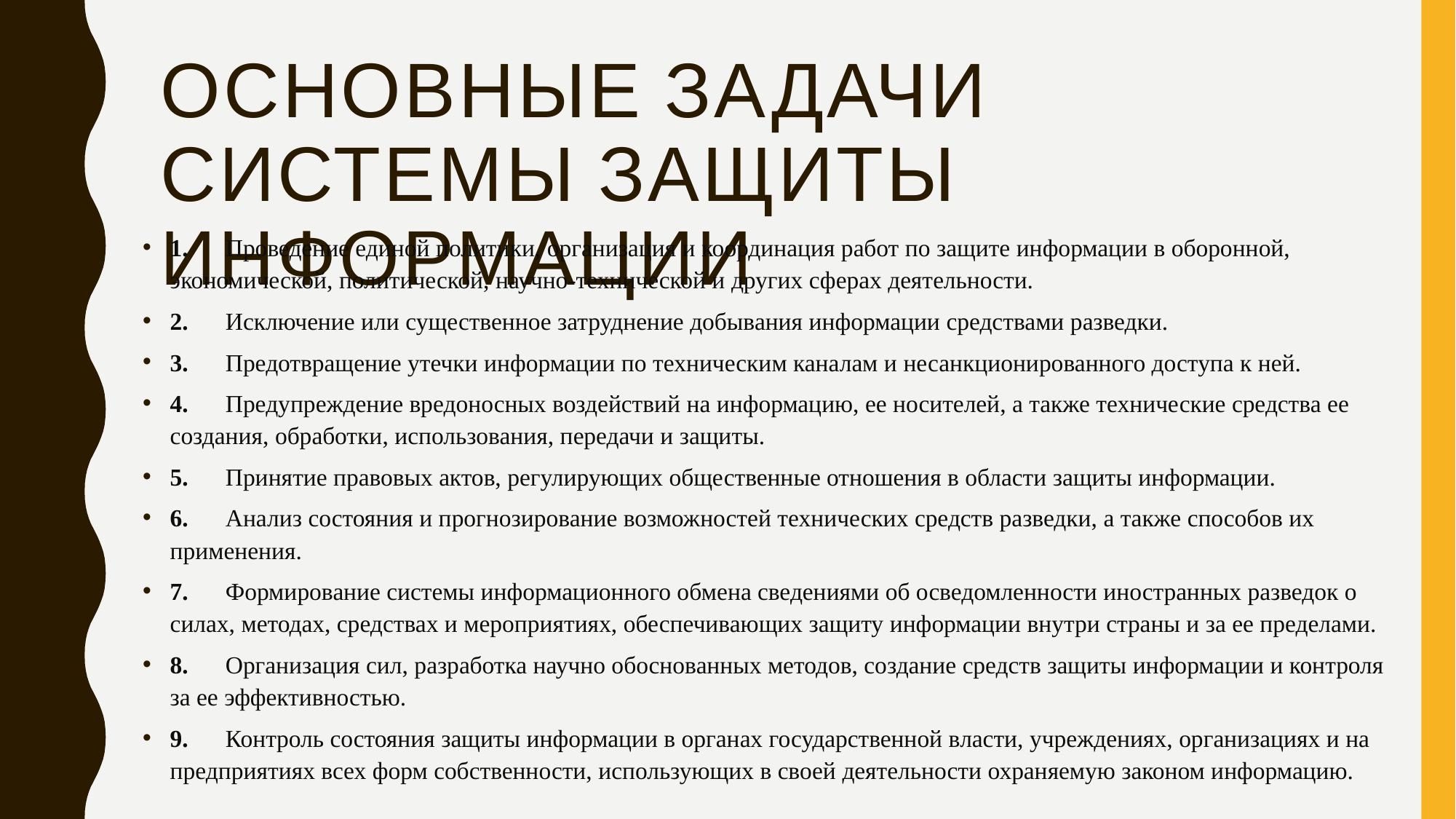

# Основные задачи системы защиты информации
1.      Проведение единой политики, организация и координация работ по защите информации в оборонной, экономической, политической, научно-технической и других сферах деятельности.
2.      Исключение или существенное затруднение добывания информации средствами разведки.
3.      Предотвращение утечки информации по техническим каналам и несанкционированного доступа к ней.
4.      Предупреждение вредоносных воздействий на информацию, ее носителей, а также технические средства ее создания, обработки, использования, передачи и защиты.
5.      Принятие правовых актов, регулирующих общественные отношения в области защиты информации.
6.      Анализ состояния и прогнозирование возможностей технических средств разведки, а также способов их применения.
7.      Формирование системы информационного обмена сведениями об осведомленности иностранных разведок о силах, методах, средствах и мероприятиях, обеспечивающих защиту информации внутри страны и за ее пределами.
8.      Организация сил, разработка научно обоснованных методов, создание средств защиты информации и контроля за ее эффективностью.
9.      Контроль состояния защиты информации в органах государственной власти, учреждениях, организациях и на предприятиях всех форм собственности, использующих в своей деятельности охраняемую законом информацию.